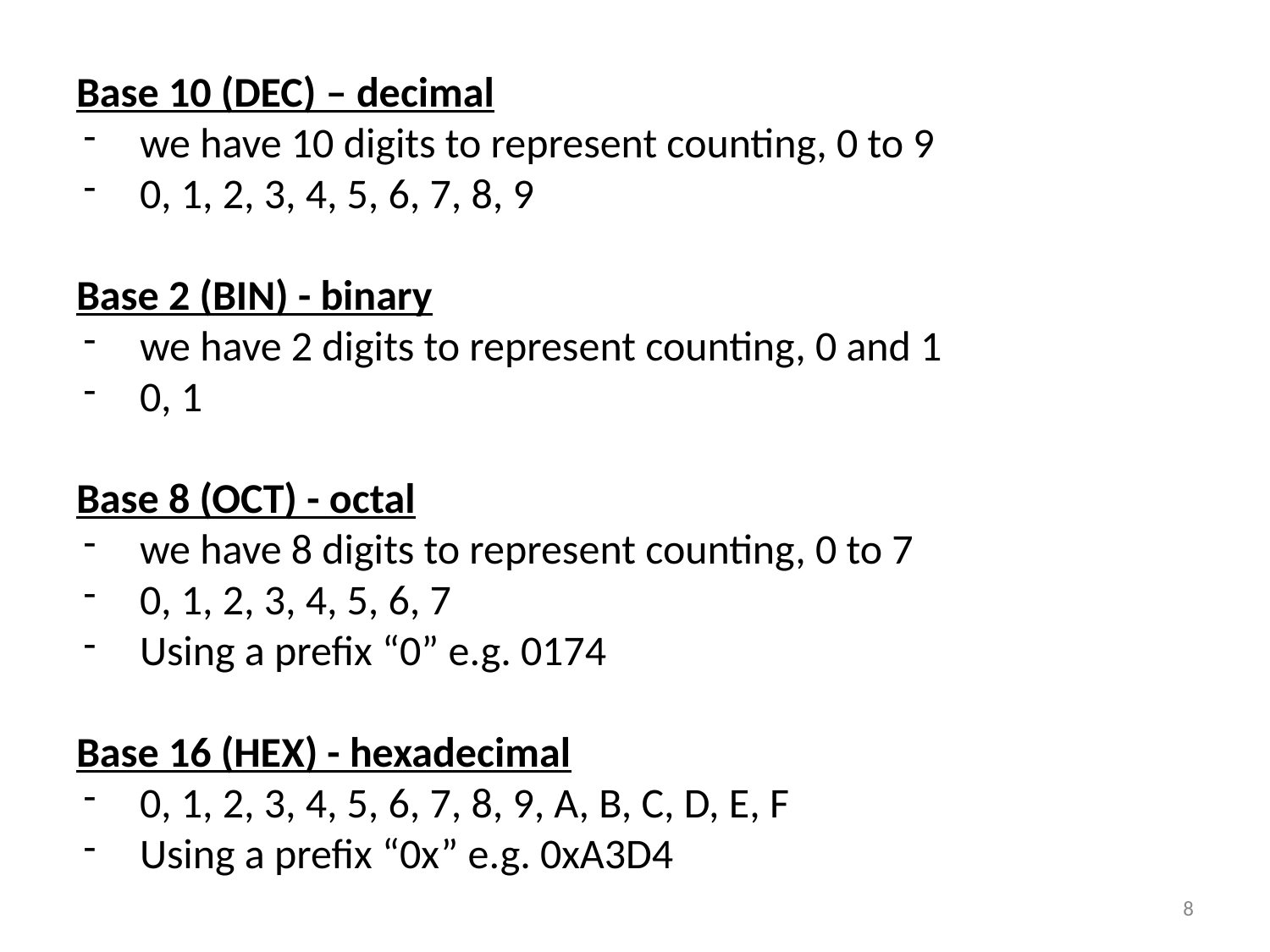

Base 10 (DEC) – decimal
we have 10 digits to represent counting, 0 to 9
0, 1, 2, 3, 4, 5, 6, 7, 8, 9
Base 2 (BIN) - binary
we have 2 digits to represent counting, 0 and 1
0, 1

Base 8 (OCT) - octal
we have 8 digits to represent counting, 0 to 7
0, 1, 2, 3, 4, 5, 6, 7
Using a prefix “0” e.g. 0174

Base 16 (HEX) - hexadecimal
0, 1, 2, 3, 4, 5, 6, 7, 8, 9, A, B, C, D, E, F
Using a prefix “0x” e.g. 0xA3D4

8